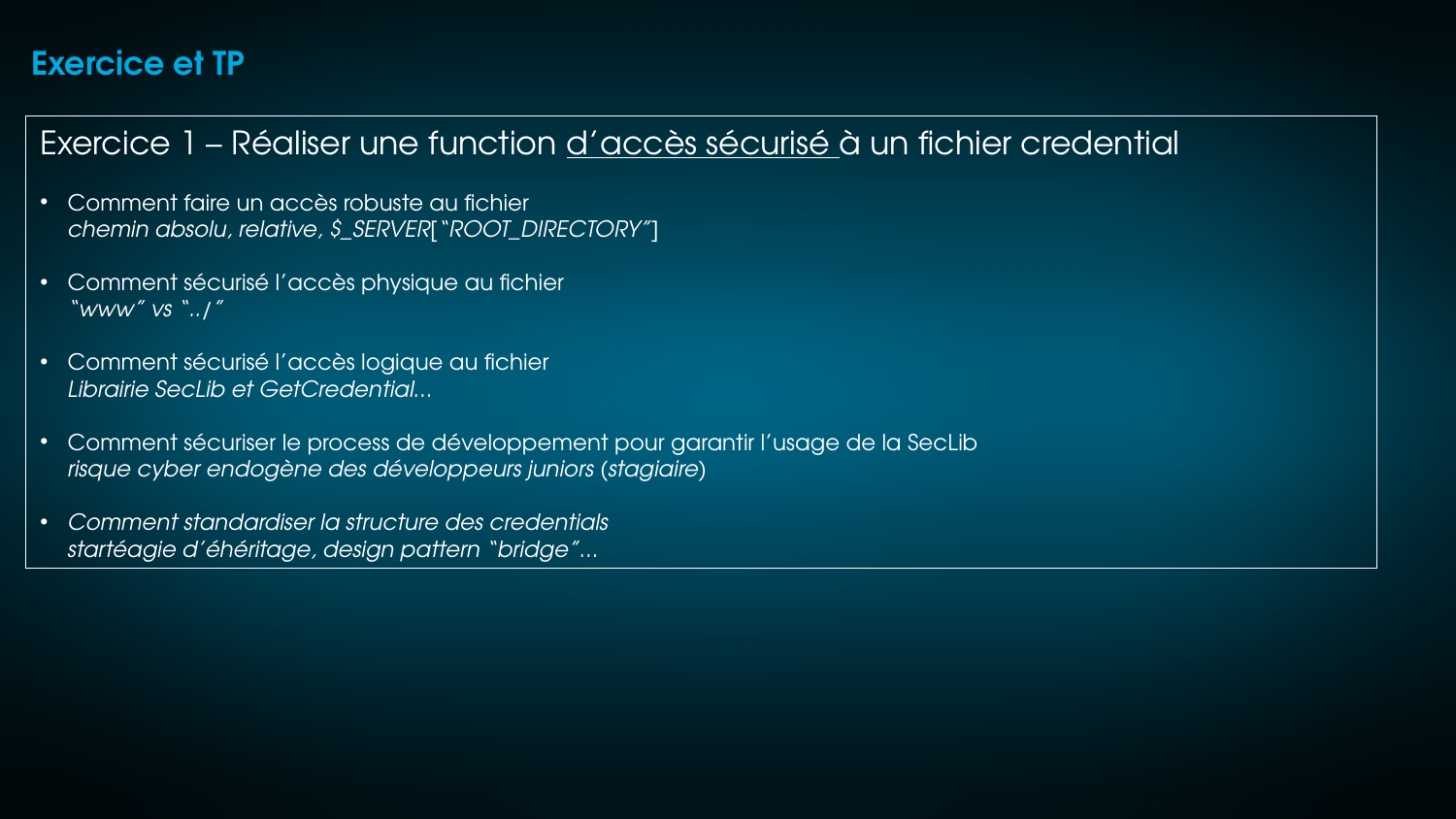

Exercice et TP
Exercice 1 – Réaliser une function d’accès sécurisé à un fichier credential

Comment faire un accès robuste au fichier
chemin absolu, relative, $_SERVER[“ROOT_DIRECTORY”]

Comment sécurisé l’accès physique au fichier
“www” vs “../”

Comment sécurisé l’accès logique au fichier
Librairie SecLib et GetCredential…

Comment sécuriser le process de développement pour garantir l’usage de la SecLib
risque cyber endogène des développeurs juniors (stagiaire)

Comment standardiser la structure des credentials
startéagie d’éhéritage, design pattern “bridge”…